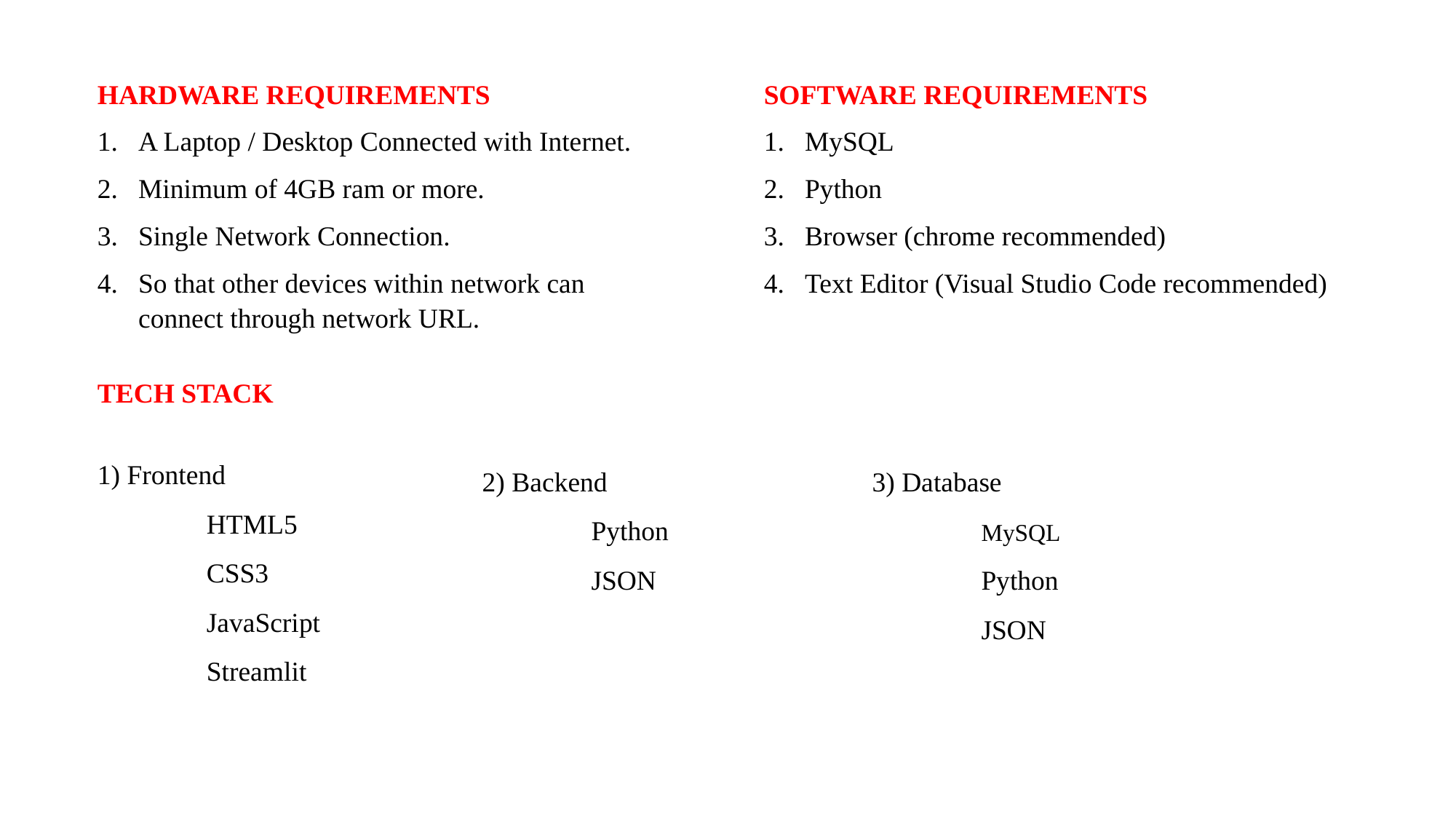

HARDWARE REQUIREMENTS
A Laptop / Desktop Connected with Internet.
Minimum of 4GB ram or more.
Single Network Connection.
So that other devices within network can connect through network URL.
SOFTWARE REQUIREMENTS
MySQL
Python
Browser (chrome recommended)
Text Editor (Visual Studio Code recommended)
TECH STACK

1) Frontend
	HTML5
	CSS3
	JavaScript
	Streamlit

2) Backend
	Python
	JSON

3) Database
	MySQL
	Python
	JSON